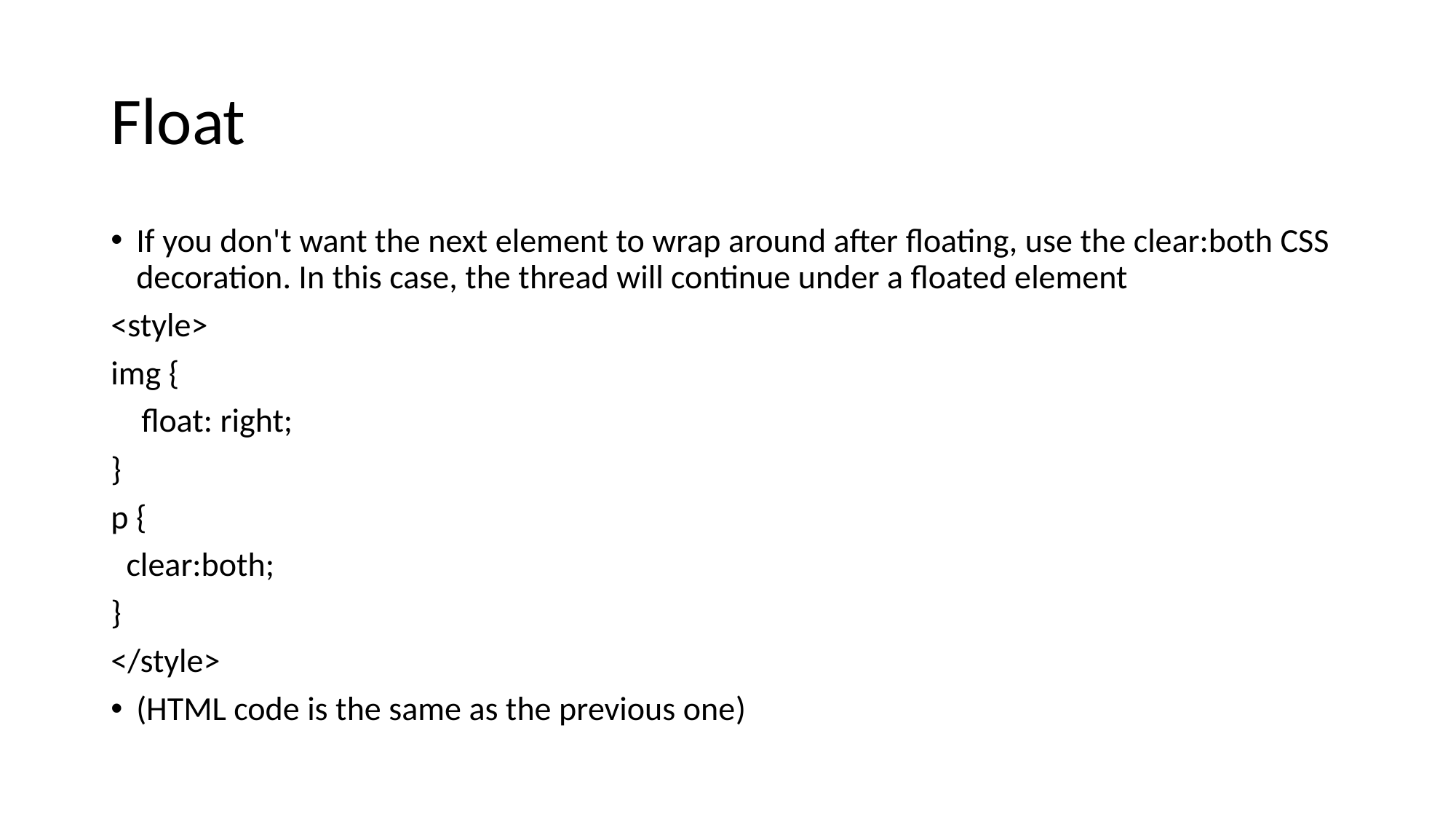

# Float
If you don't want the next element to wrap around after floating, use the clear:both CSS decoration. In this case, the thread will continue under a floated element
<style>
img {
    float: right;
}
p {
  clear:both;
}
</style>
(HTML code is the same as the previous one)